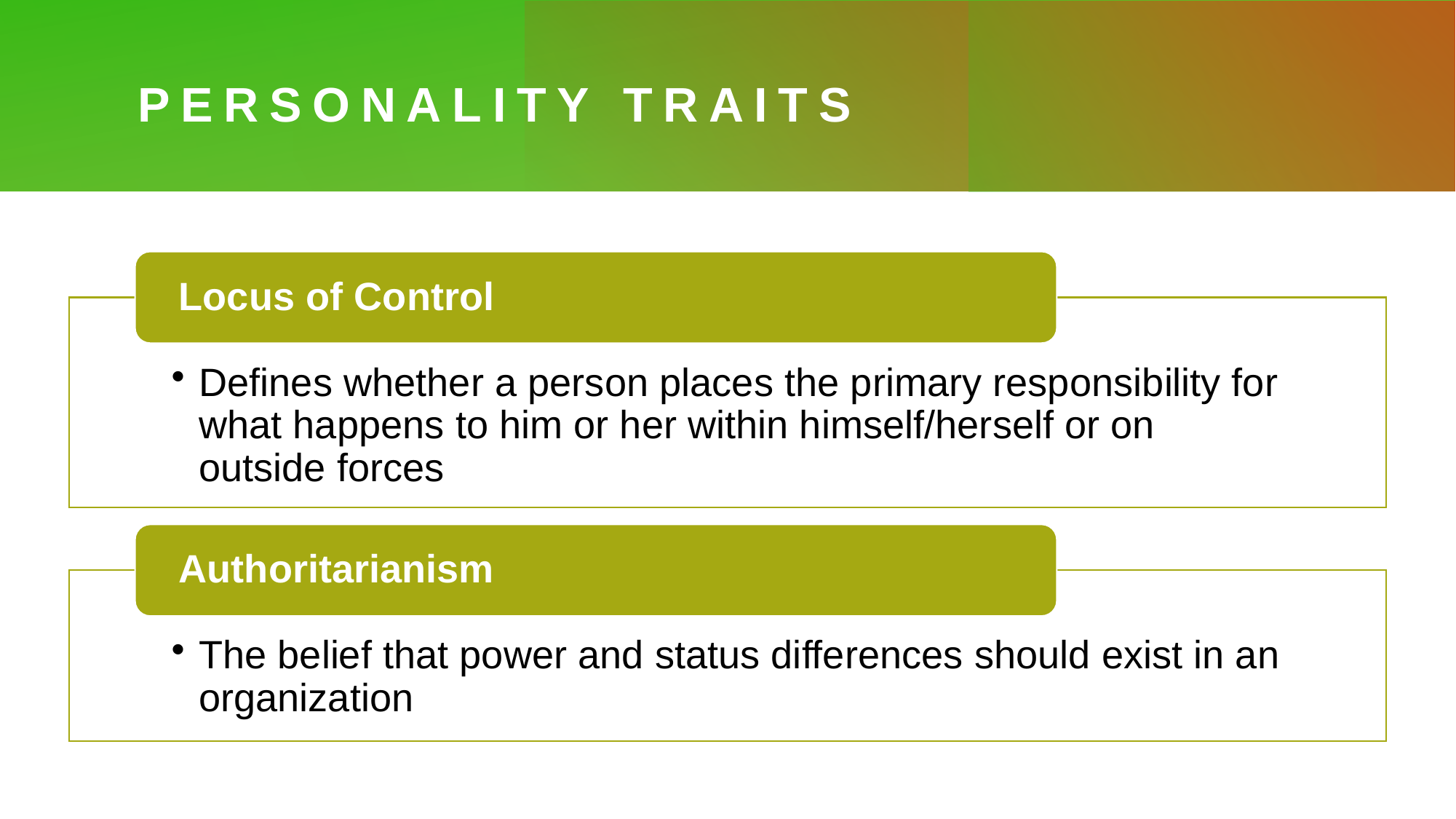

# PERSONALITY TRAITS
Defines whether a person places the primary responsibility for what happens to him or her within himself/herself or on outside forces
Locus of Control
The belief that power and status differences should exist in an organization
Authoritarianism